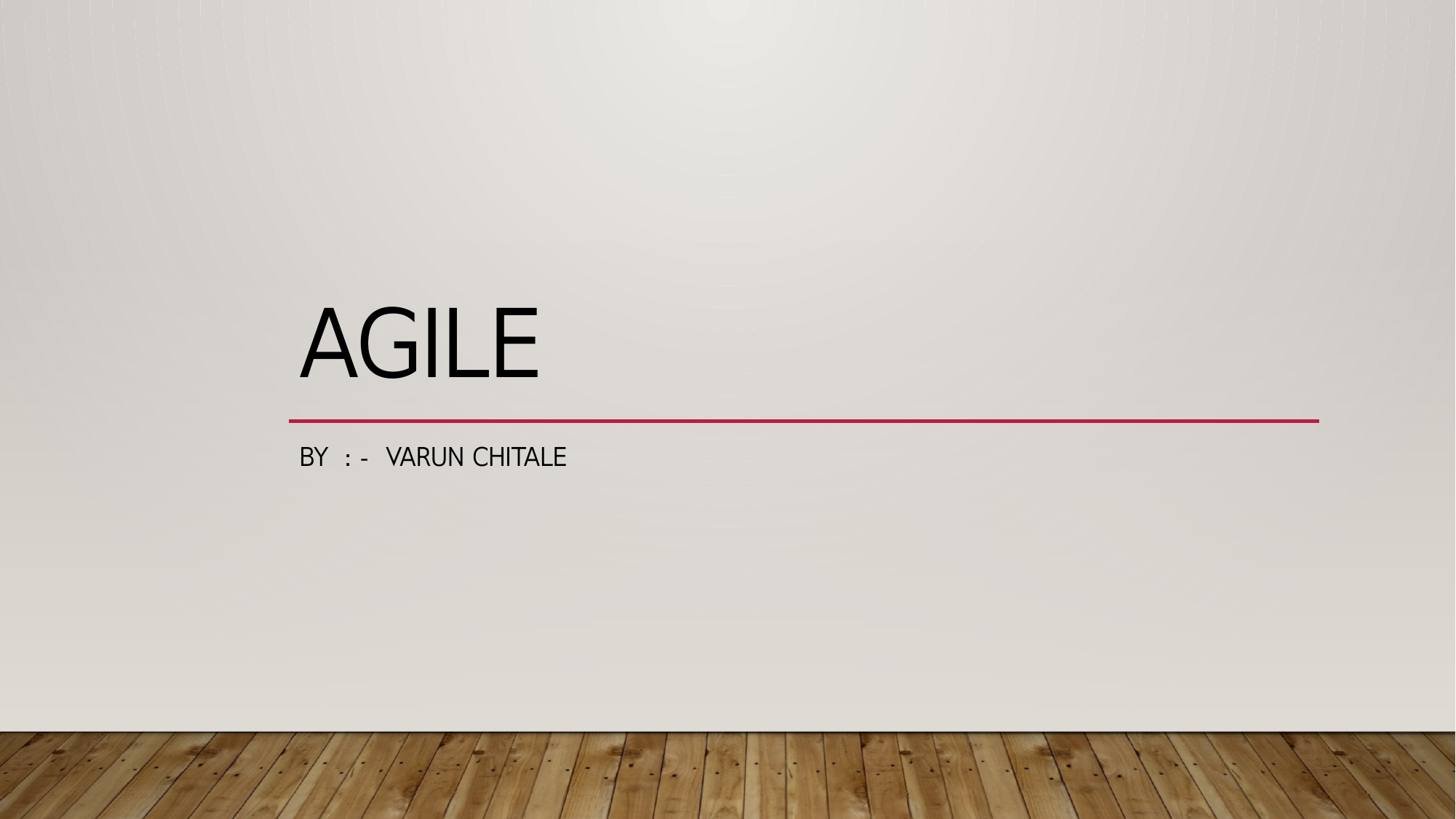

# Agile
By  : -  Varun Chitale